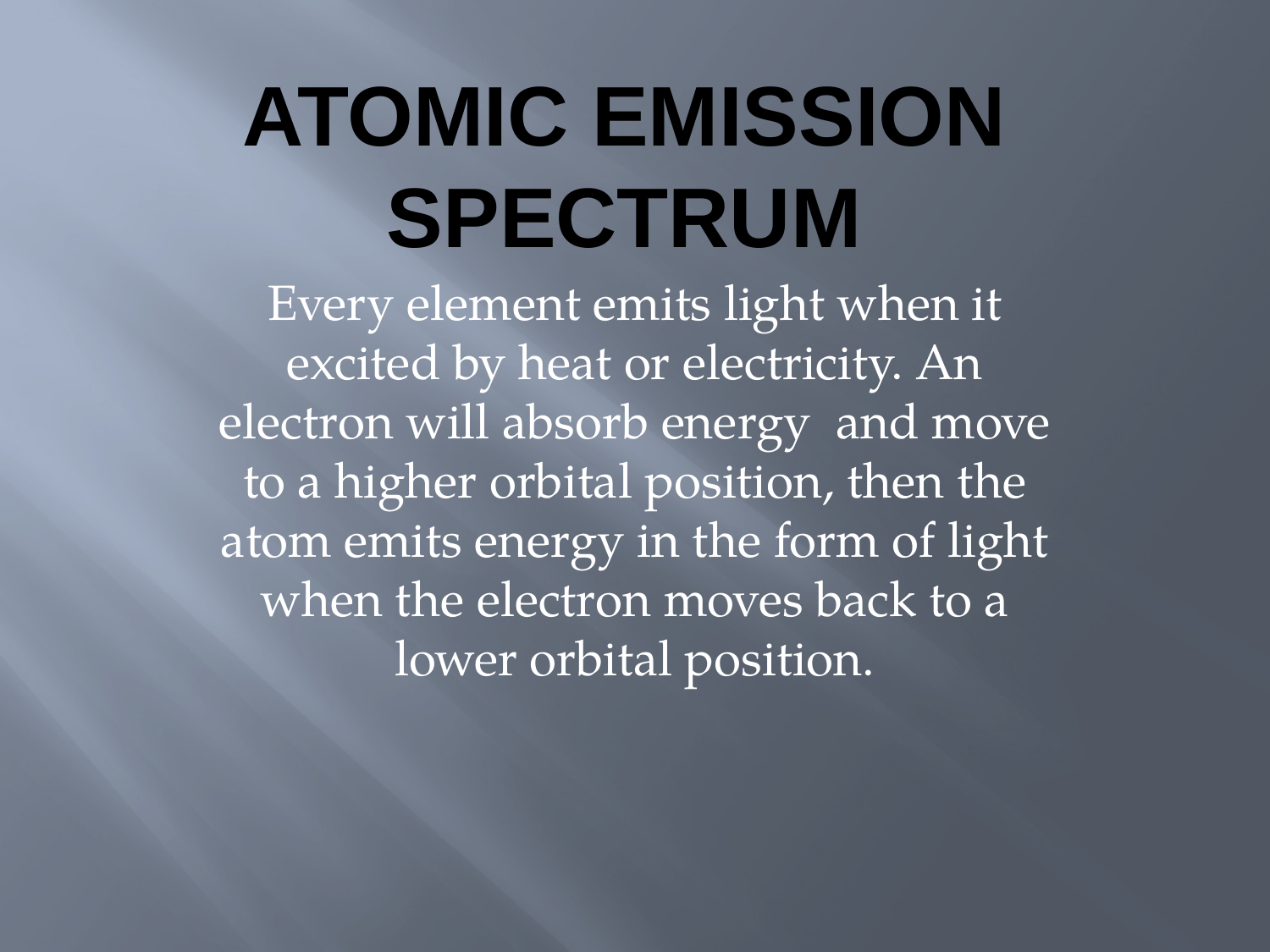

# Atomic Emission spectrum
Every element emits light when it excited by heat or electricity. An electron will absorb energy  and move to a higher orbital position, then the atom emits energy in the form of light when the electron moves back to a lower orbital position.